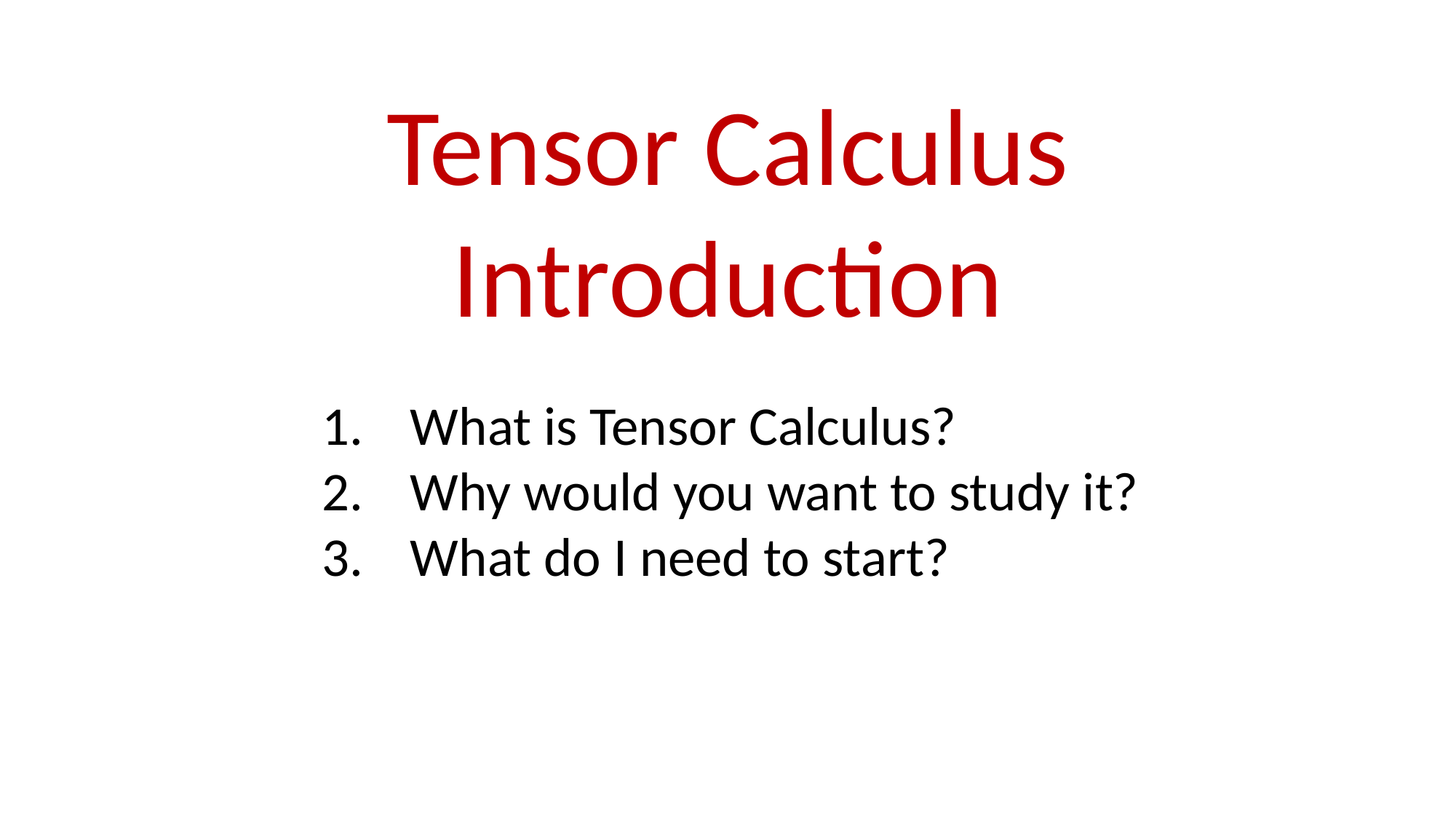

Tensor Calculus
Introduction
What is Tensor Calculus?
Why would you want to study it?
What do I need to start?